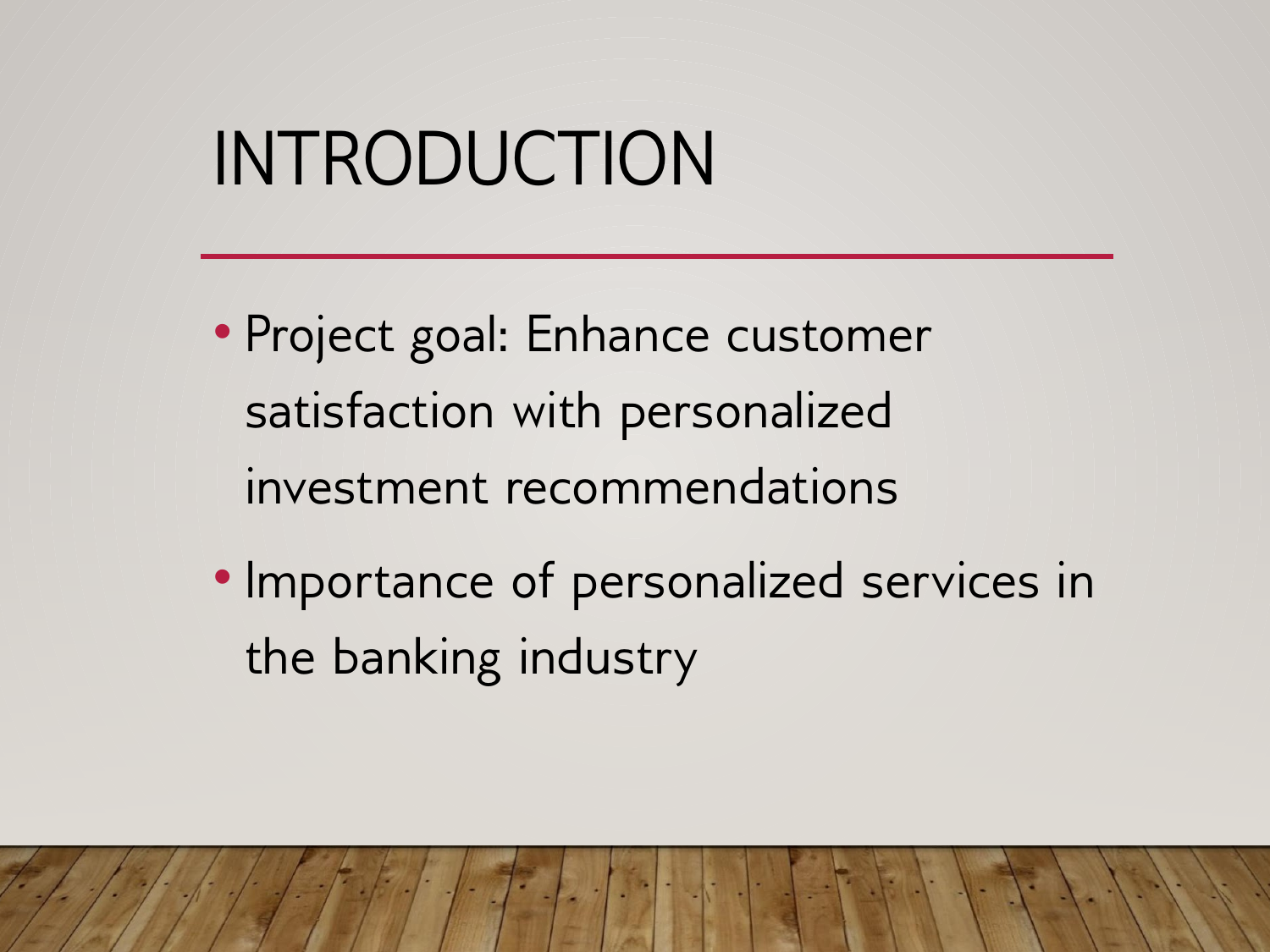

# INTRODUCTION
Project goal: Enhance customer satisfaction with personalized investment recommendations
Importance of personalized services in the banking industry